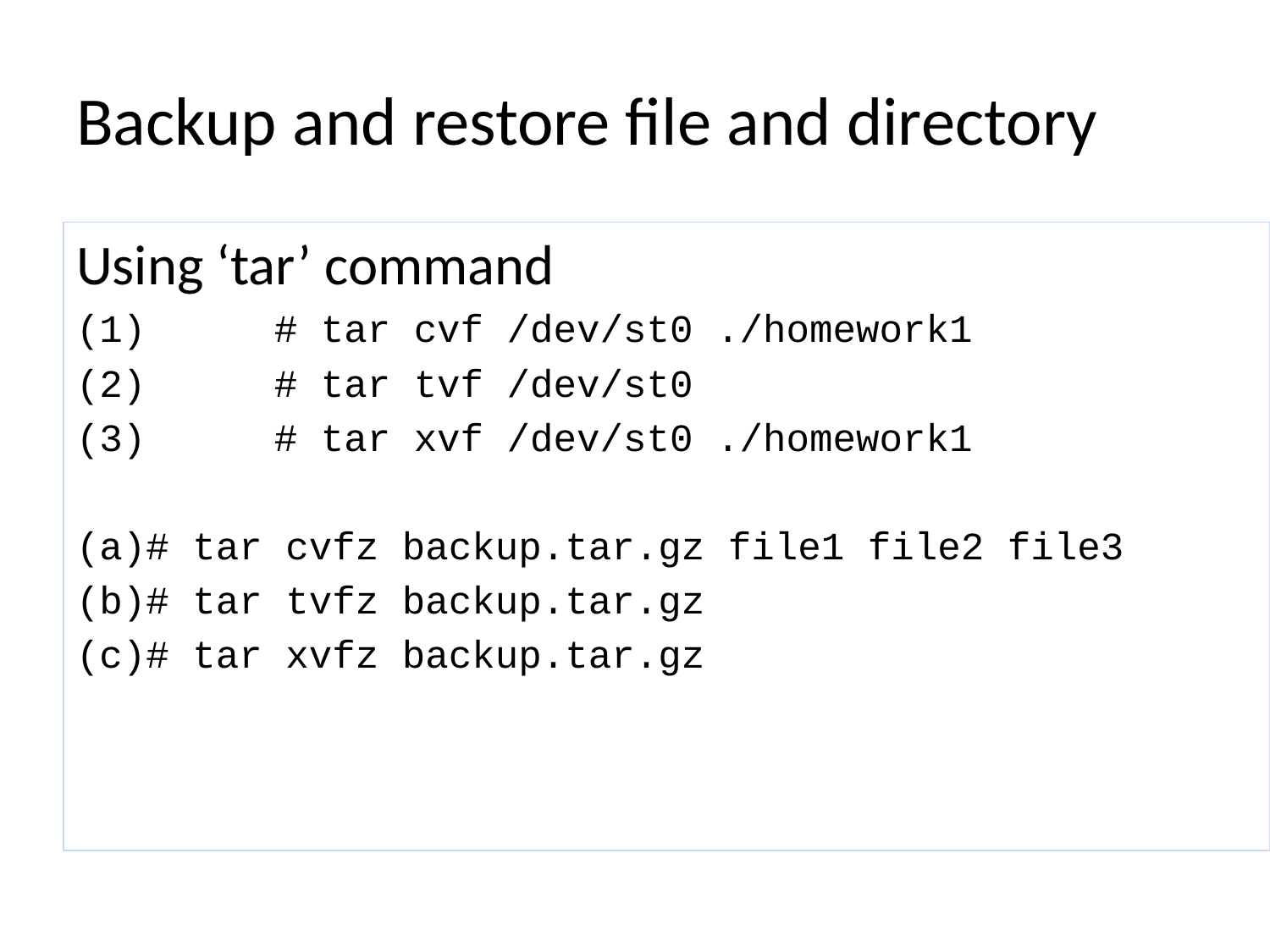

# Backup and restore file and directory
Using ‘tar’ command
(1)	 # tar cvf /dev/st0 ./homework1
(2) 	 # tar tvf /dev/st0
(3)	 # tar xvf /dev/st0 ./homework1

(a)# tar cvfz backup.tar.gz file1 file2 file3
(b)# tar tvfz backup.tar.gz
(c)# tar xvfz backup.tar.gz